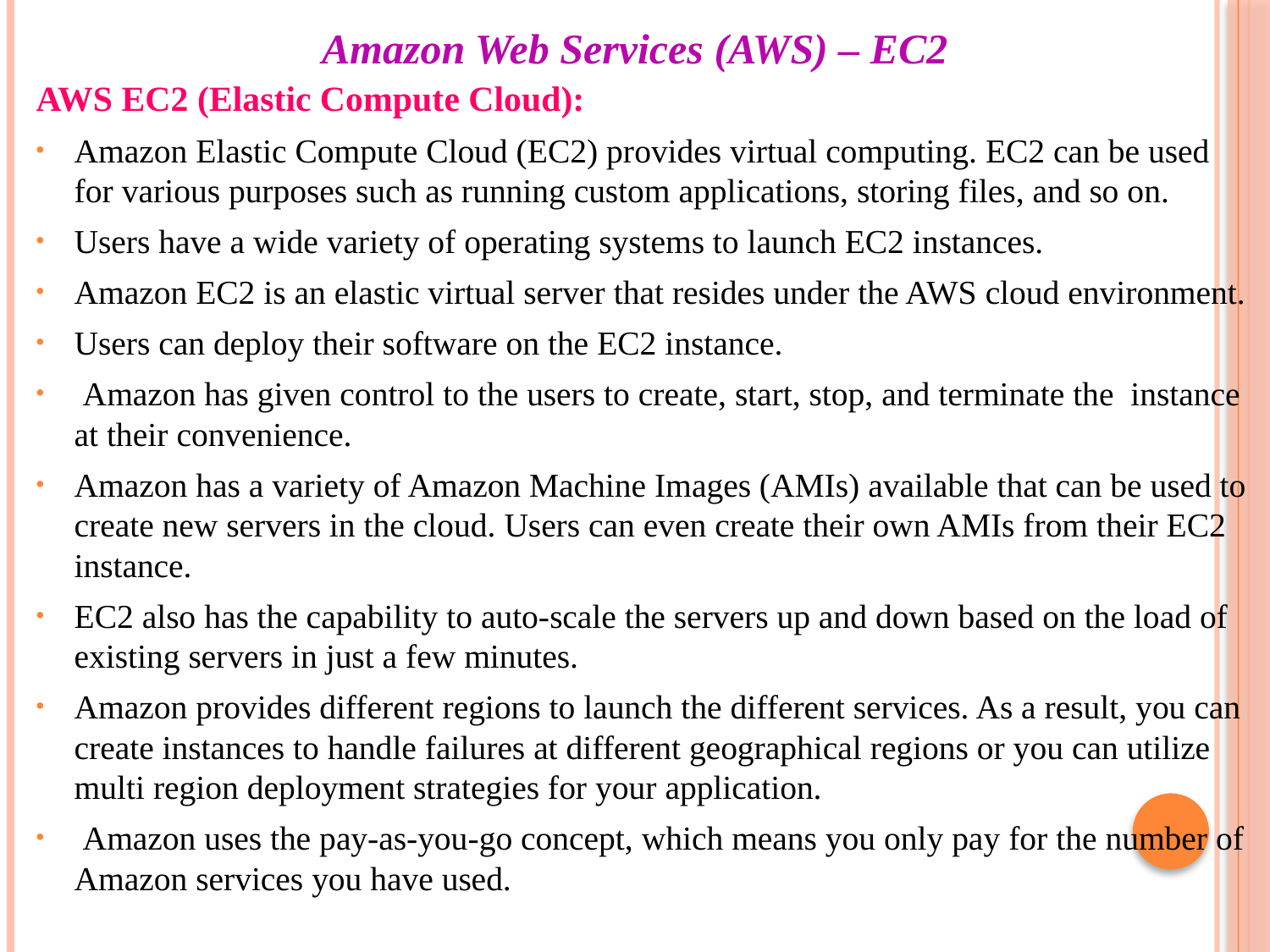

# Amazon Web Services (AWS) – EC2
AWS EC2 (Elastic Compute Cloud):
Amazon Elastic Compute Cloud (EC2) provides virtual computing. EC2 can be used for various purposes such as running custom applications, storing files, and so on.
Users have a wide variety of operating systems to launch EC2 instances.
Amazon EC2 is an elastic virtual server that resides under the AWS cloud environment.
Users can deploy their software on the EC2 instance.
 Amazon has given control to the users to create, start, stop, and terminate the  instance at their convenience.
Amazon has a variety of Amazon Machine Images (AMIs) available that can be used to create new servers in the cloud. Users can even create their own AMIs from their EC2 instance.
EC2 also has the capability to auto-scale the servers up and down based on the load of existing servers in just a few minutes.
Amazon provides different regions to launch the different services. As a result, you can create instances to handle failures at different geographical regions or you can utilize multi region deployment strategies for your application.
 Amazon uses the pay-as-you-go concept, which means you only pay for the number of Amazon services you have used.